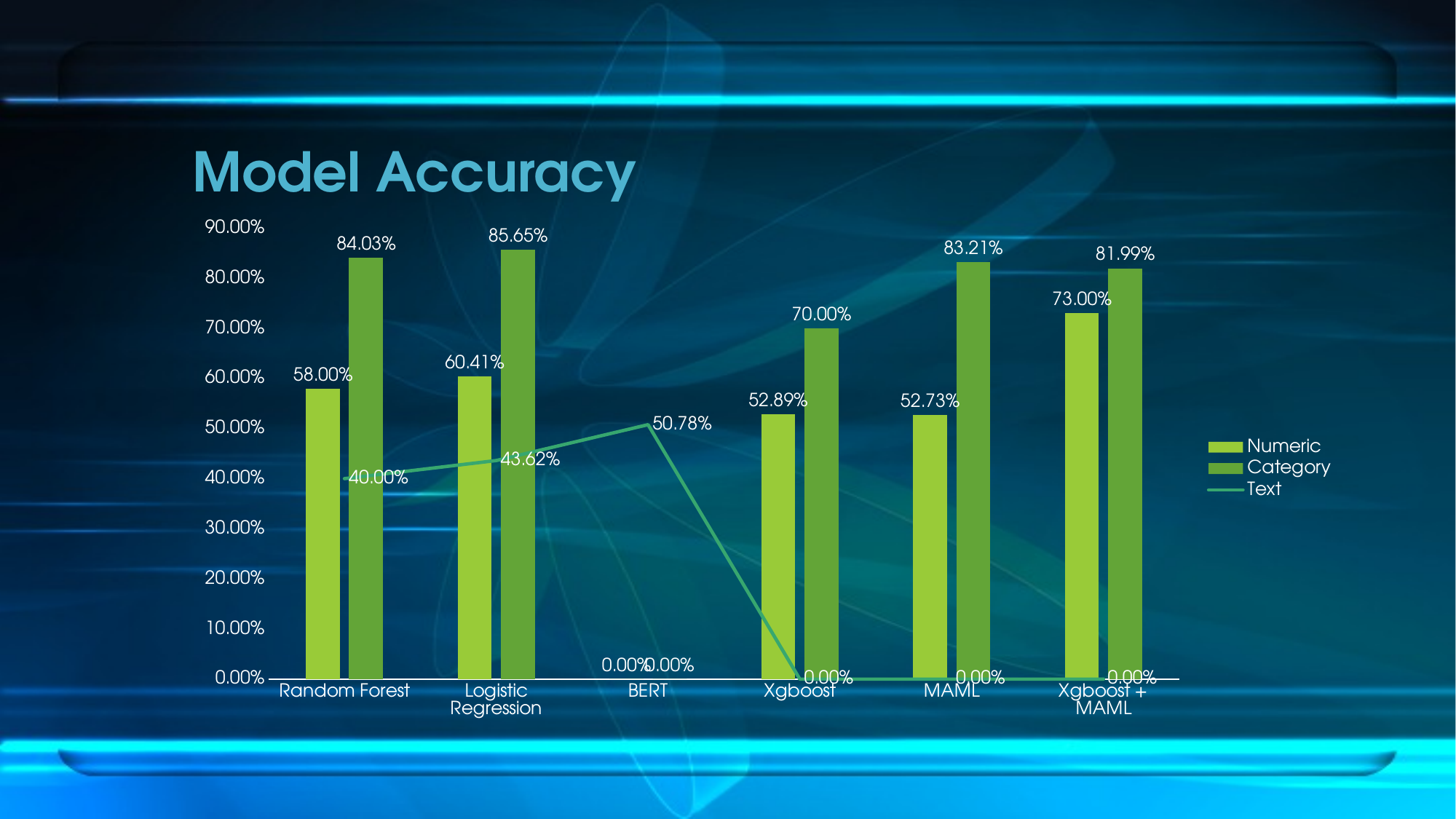

# Model Accuracy

### Chart

| Category | Numeric | Category | Text |
|---|---|---|---|
| Random Forest | 0.58 | 0.8403 | 0.4 |
| Logistic Regression | 0.6041 | 0.8565 | 0.4362 |
| BERT | 0.0 | 0.0 | 0.5078 |
| Xgboost | 0.5289 | 0.7 | 0.0 |
| MAML | 0.5273 | 0.8321 | 0.0 |
| Xgboost + MAML | 0.73 | 0.8199 | 0.0 |